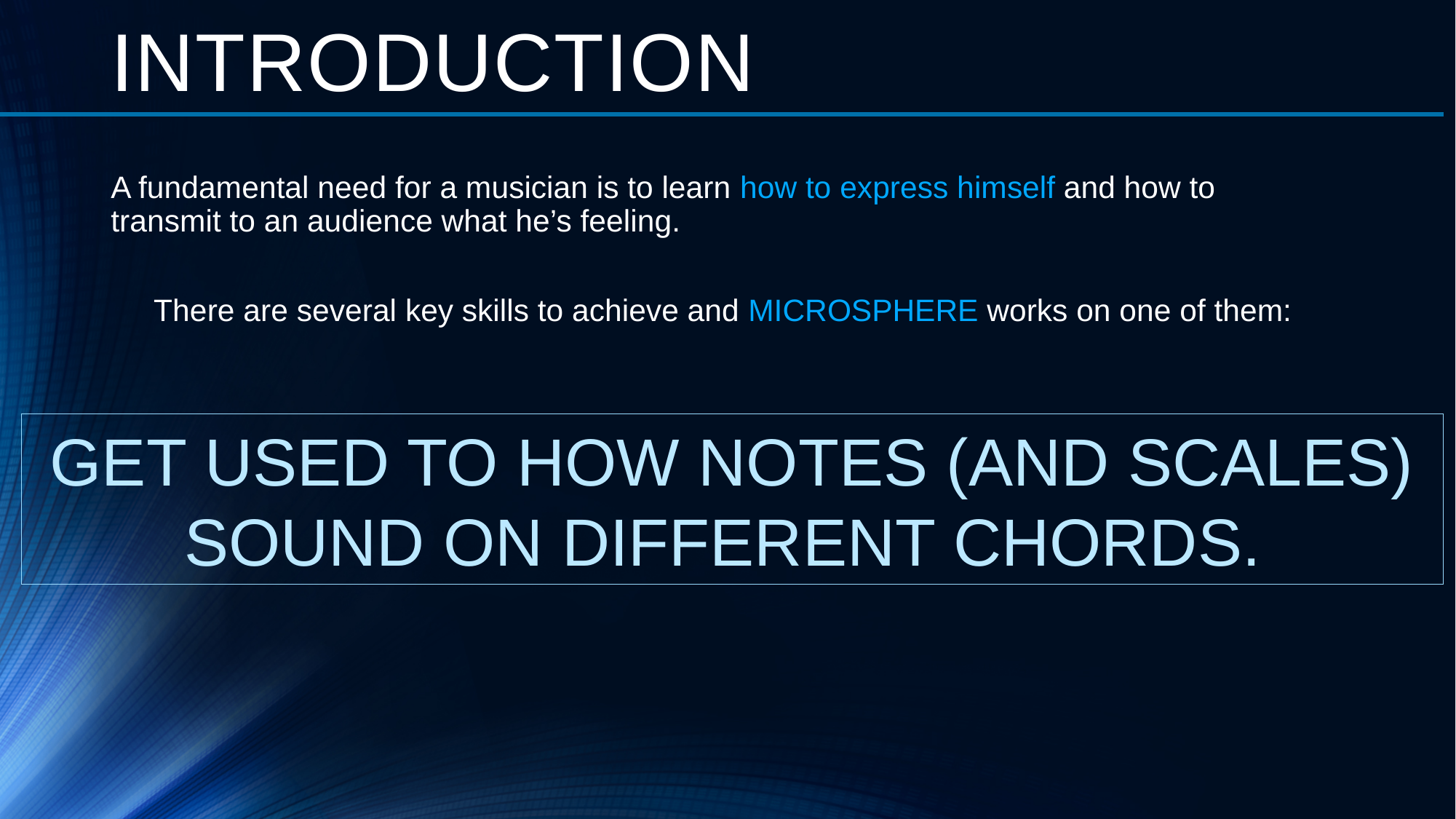

# INTRODUCTION
A fundamental need for a musician is to learn how to express himself and how to transmit to an audience what he’s feeling.
                                                                                                                                                     There are several key skills to achieve and MicroSphere works on one of them:
GET USED TO HOW NOTES (AND SCALES) SOUND ON DIFFERENT CHORDS.